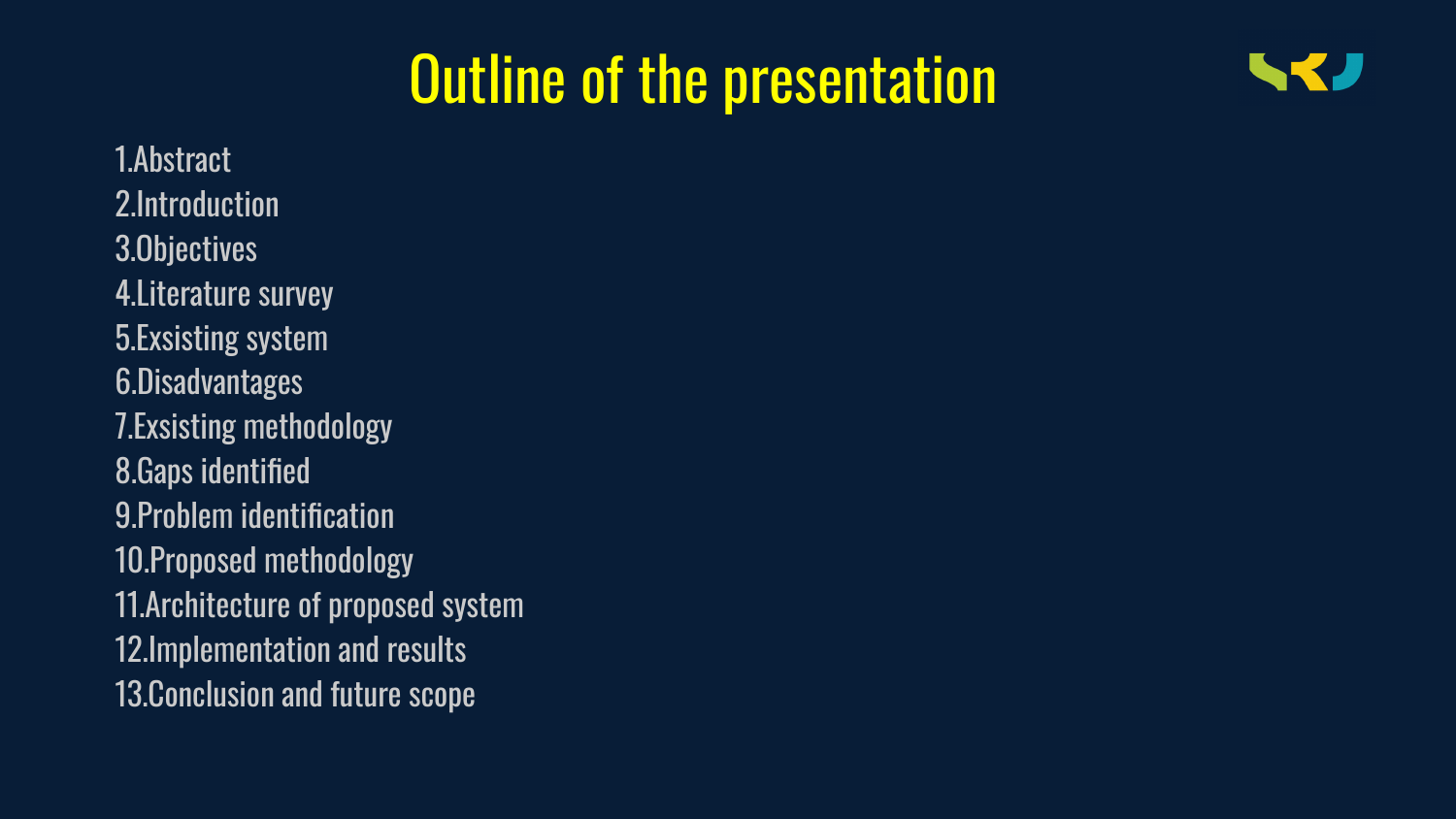

# Outline of the presentation
1.Abstract
2.Introduction
3.Objectives
4.Literature survey
5.Exsisting system
6.Disadvantages
7.Exsisting methodology
8.Gaps identified
9.Problem identification
10.Proposed methodology
11.Architecture of proposed system
12.Implementation and results
13.Conclusion and future scope